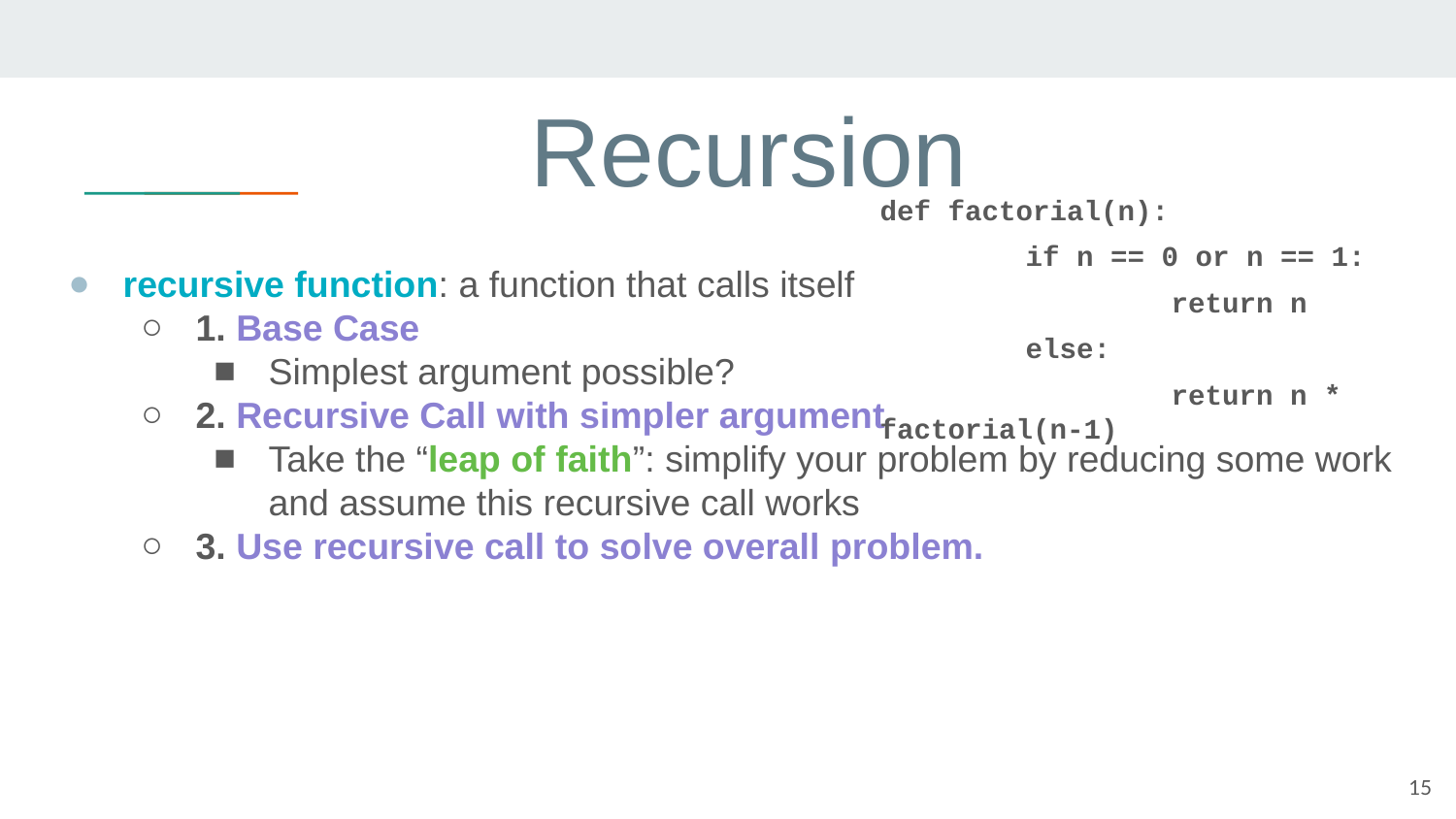

# Recursion

def factorial(n):
	if n == 0 or n == 1:
		return n
	else:
		return n * factorial(n-1)
recursive function: a function that calls itself
1. Base Case
Simplest argument possible?
2. Recursive Call with simpler argument
Take the “leap of faith”: simplify your problem by reducing some work and assume this recursive call works
3. Use recursive call to solve overall problem.

15